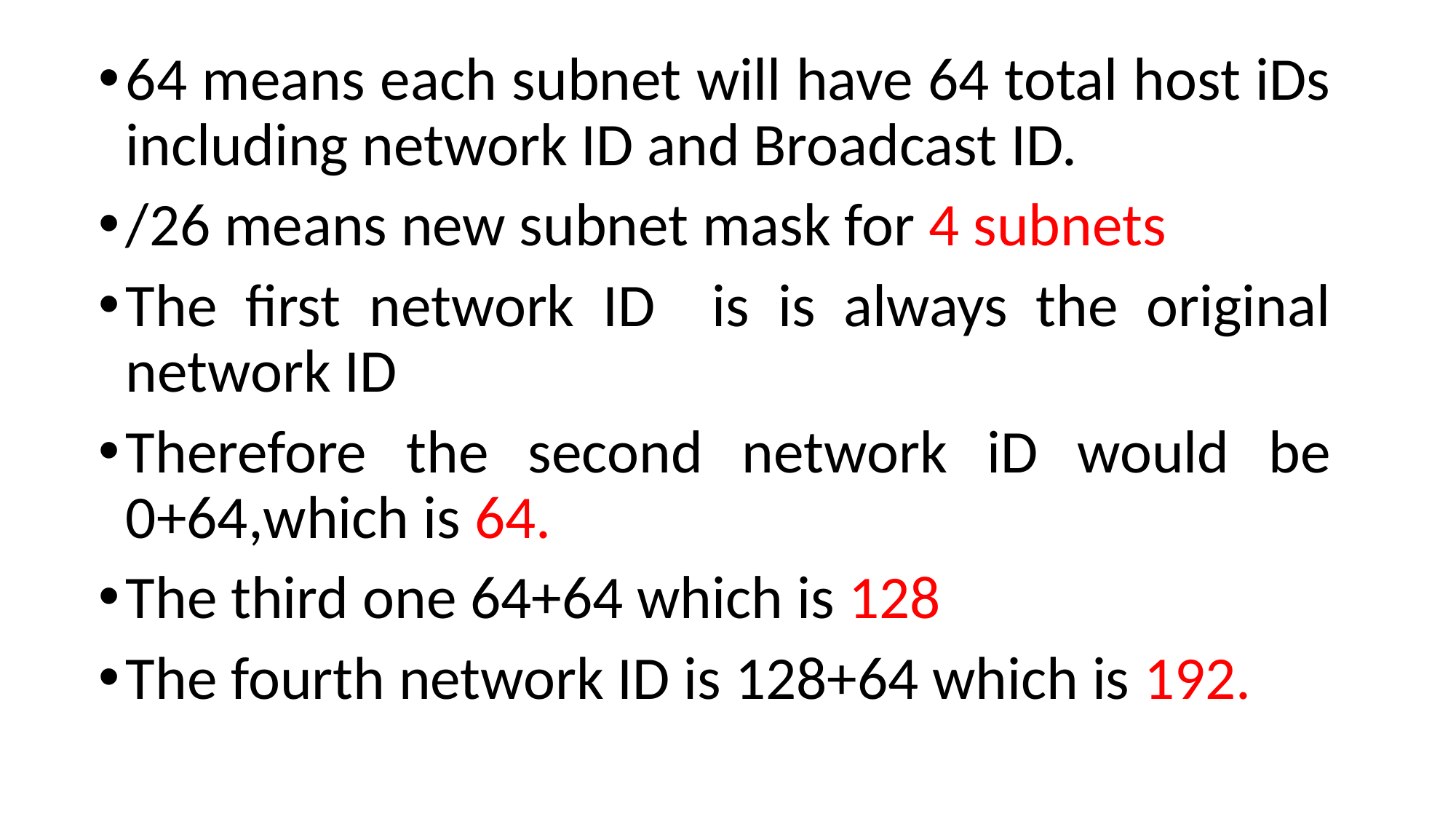

64 means each subnet will have 64 total host iDs including network ID and Broadcast ID.
/26 means new subnet mask for 4 subnets
The first network ID  is is always the original network ID
Therefore the second network iD would be 0+64,which is 64.
The third one 64+64 which is 128
The fourth network ID is 128+64 which is 192.